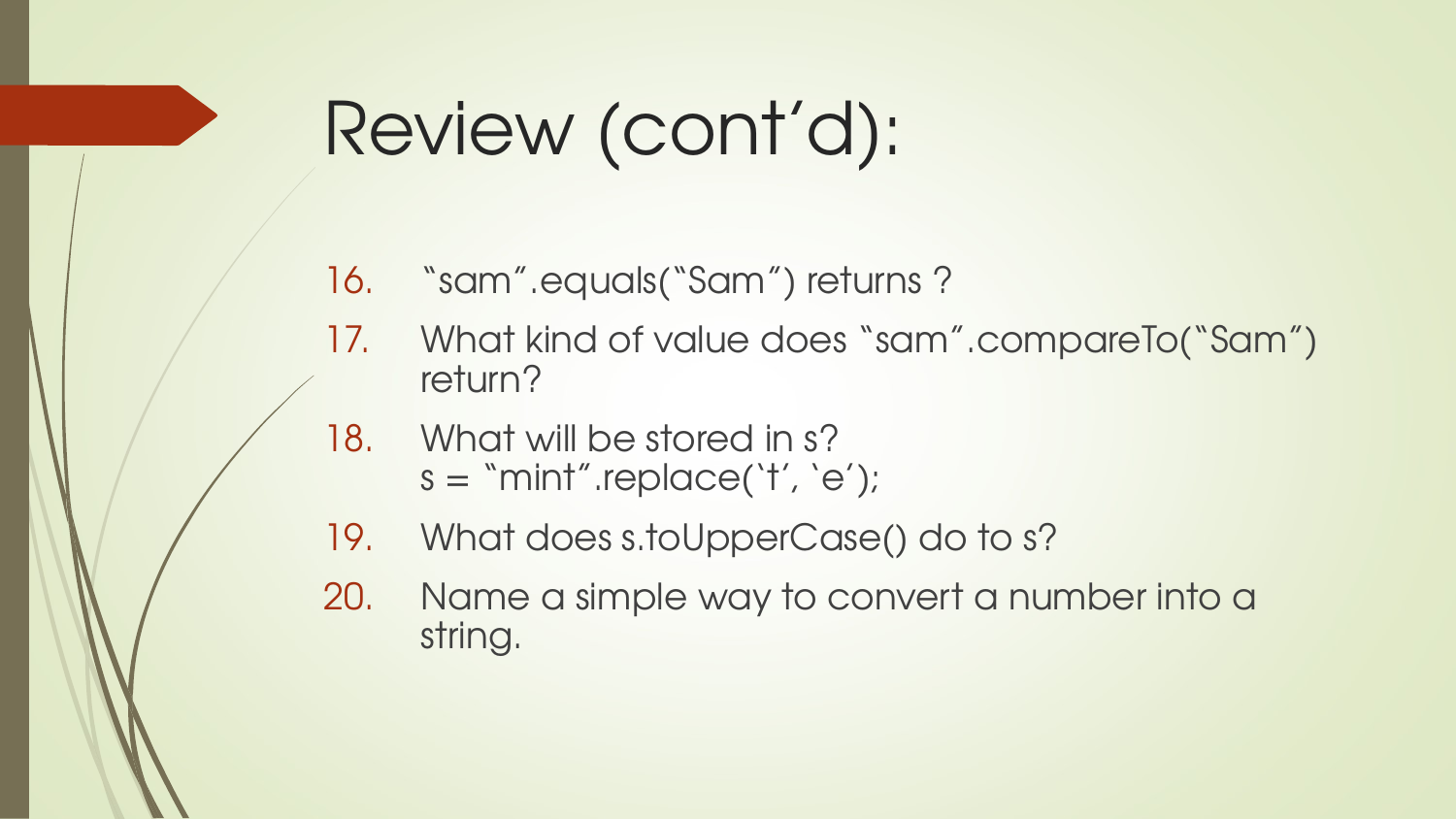

# Review (cont’d):
“sam”.equals(“Sam”) returns ?
What kind of value does “sam”.compareTo(“Sam”) return?
What will be stored in s?
s = “mint”.replace(‘t’, ‘e’);
What does s.toUpperCase() do to s?
Name a simple way to convert a number into a string.